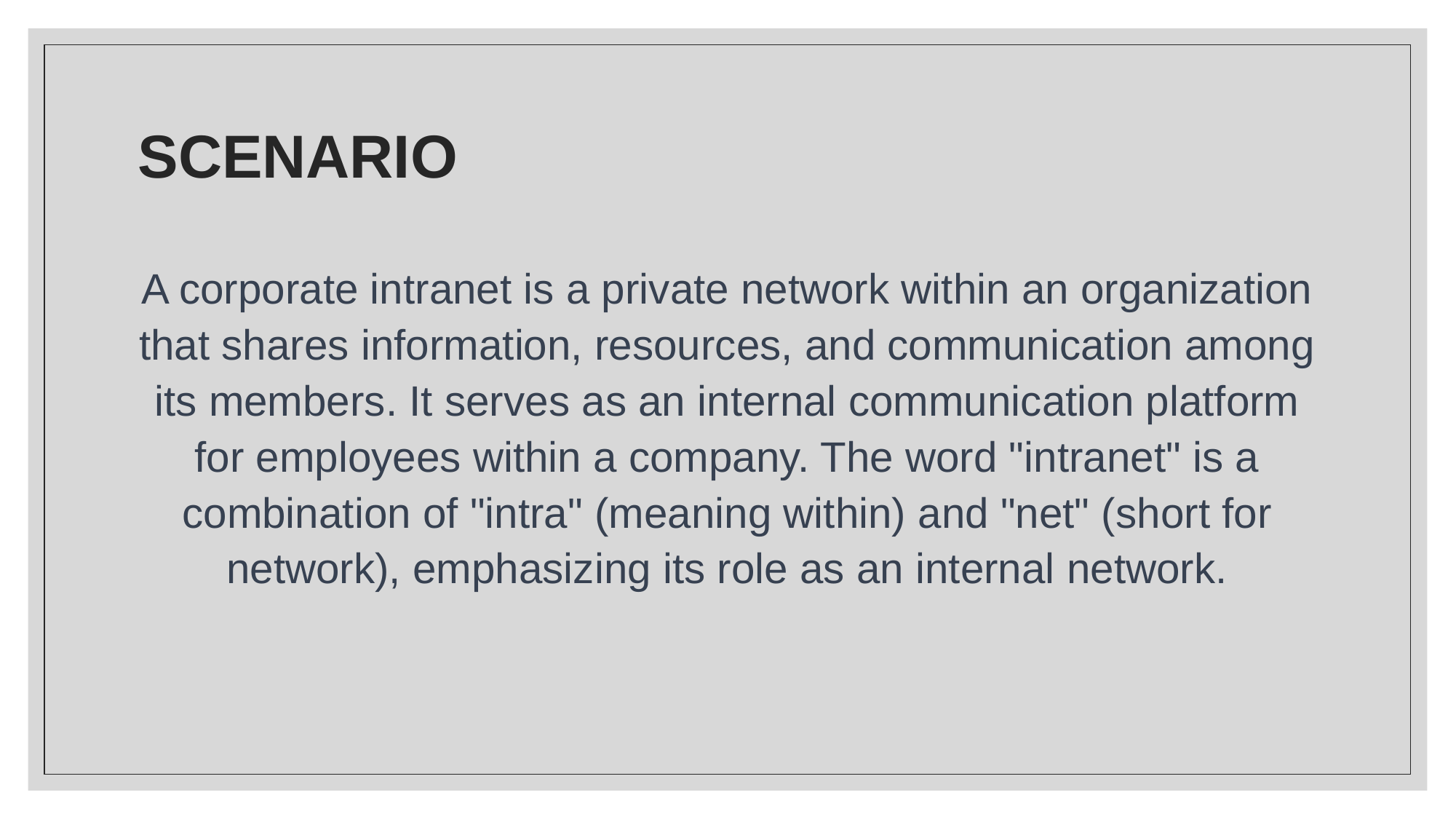

# SCENARIO
A corporate intranet is a private network within an organization that shares information, resources, and communication among its members. It serves as an internal communication platform for employees within a company. The word "intranet" is a combination of "intra" (meaning within) and "net" (short for network), emphasizing its role as an internal network.